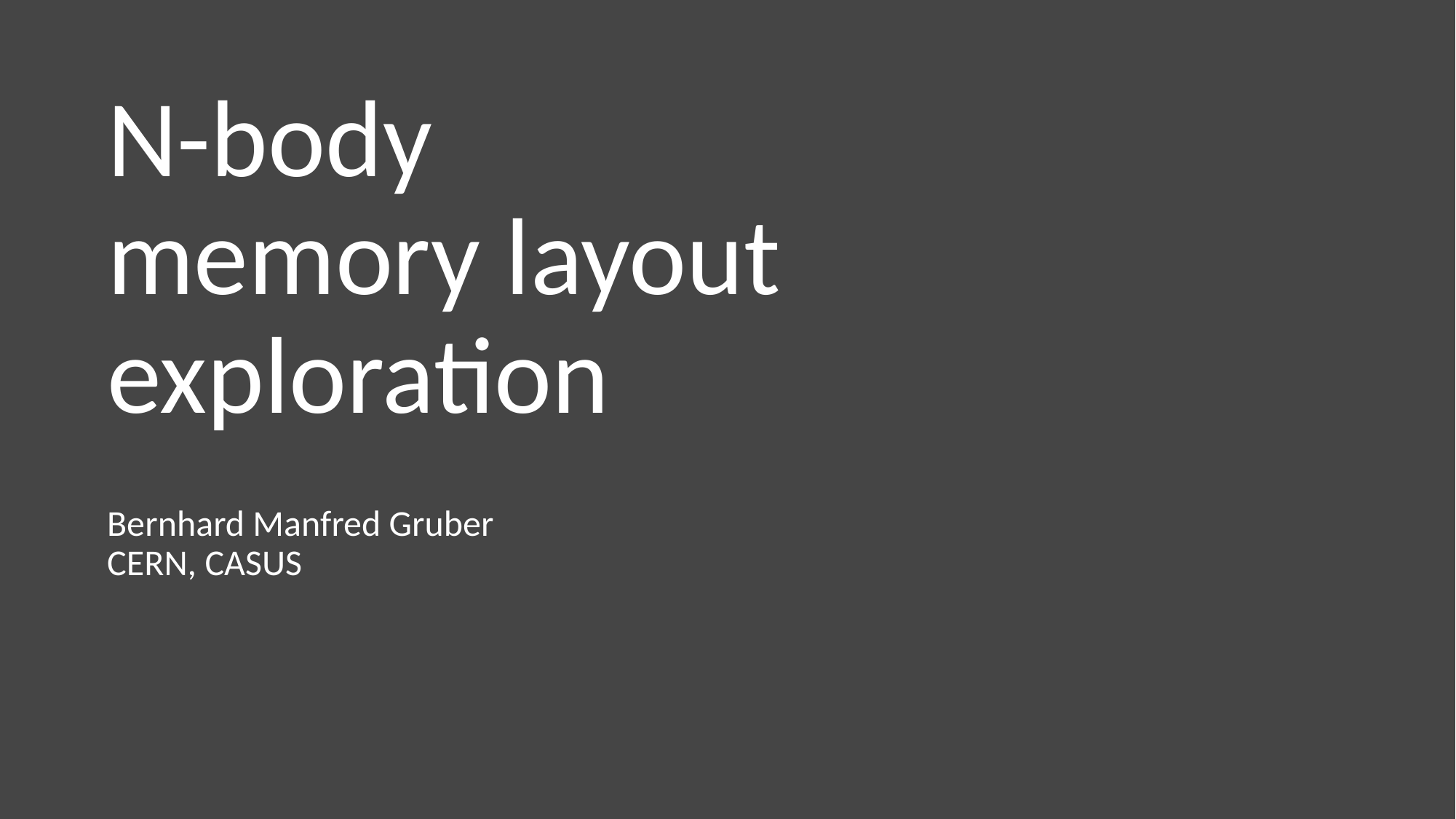

# N-body memory layout exploration
Bernhard Manfred Gruber
CERN, CASUS